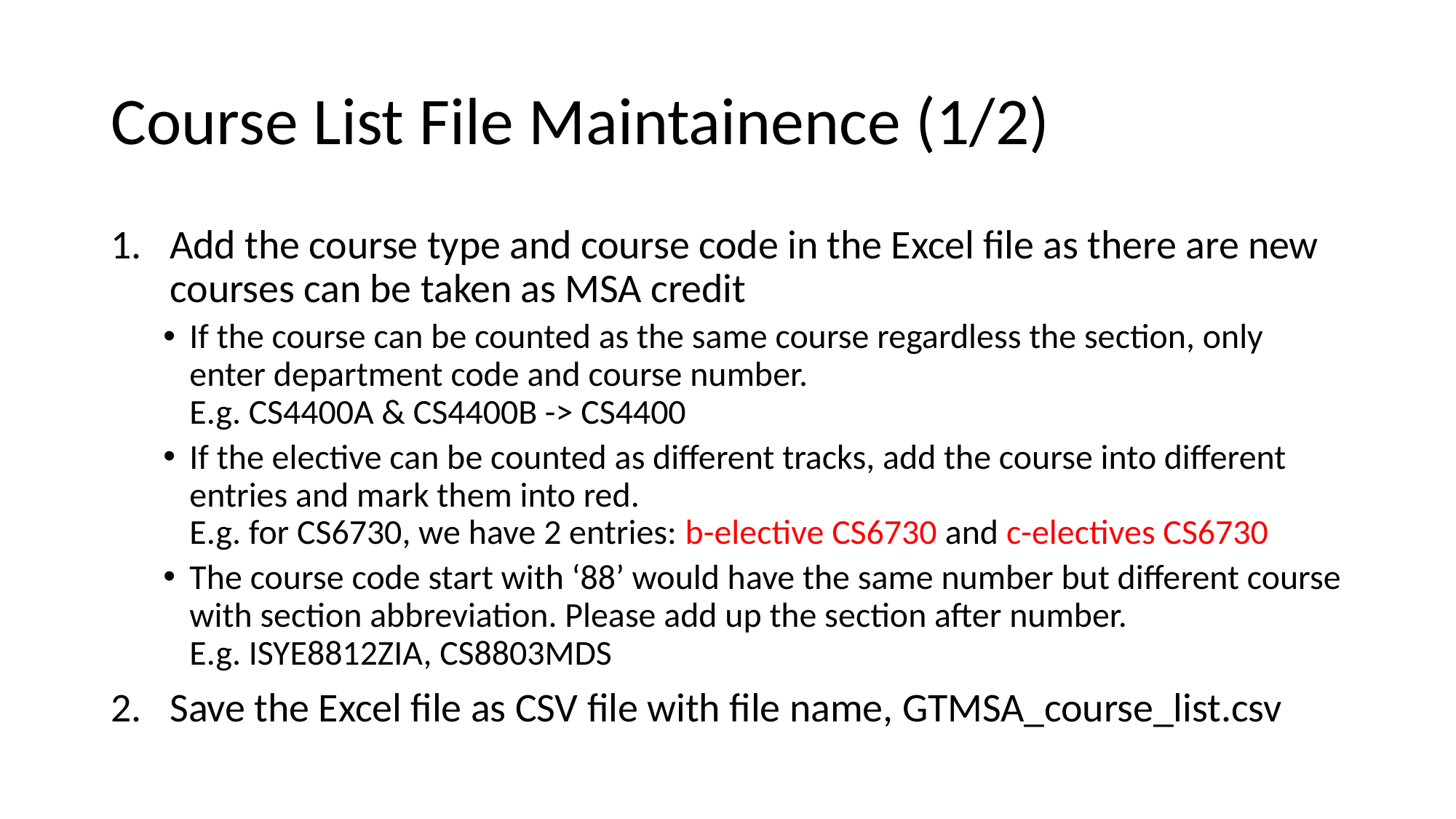

# Course List File Maintainence (1/2)
Add the course type and course code in the Excel file as there are new courses can be taken as MSA credit
If the course can be counted as the same course regardless the section, only enter department code and course number.
E.g. CS4400A & CS4400B -> CS4400
If the elective can be counted as different tracks, add the course into different entries and mark them into red.
E.g. for CS6730, we have 2 entries: b-elective CS6730 and c-electives CS6730
The course code start with ‘88’ would have the same number but different course with section abbreviation. Please add up the section after number.
E.g. ISYE8812ZIA, CS8803MDS
Save the Excel file as CSV file with file name, GTMSA_course_list.csv